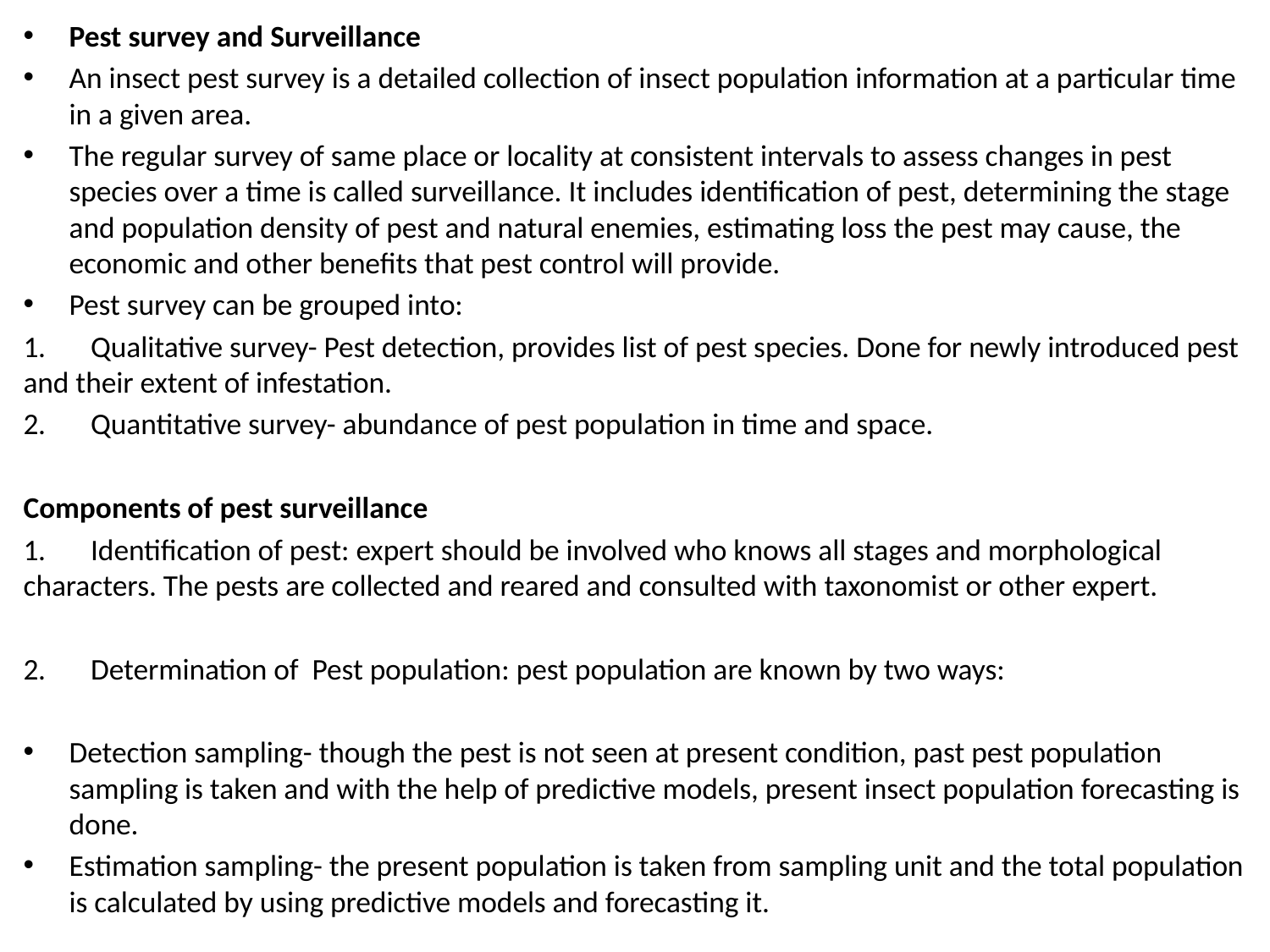

Pest survey and Surveillance
An insect pest survey is a detailed collection of insect population information at a particular time in a given area.
The regular survey of same place or locality at consistent intervals to assess changes in pest species over a time is called surveillance. It includes identification of pest, determining the stage and population density of pest and natural enemies, estimating loss the pest may cause, the economic and other benefits that pest control will provide.
Pest survey can be grouped into:
1.	Qualitative survey- Pest detection, provides list of pest species. Done for newly introduced pest and their extent of infestation.
2.	Quantitative survey- abundance of pest population in time and space.

Components of pest surveillance
1.	Identification of pest: expert should be involved who knows all stages and morphological characters. The pests are collected and reared and consulted with taxonomist or other expert.

2.	Determination of  Pest population: pest population are known by two ways:

Detection sampling- though the pest is not seen at present condition, past pest population sampling is taken and with the help of predictive models, present insect population forecasting is done.
Estimation sampling- the present population is taken from sampling unit and the total population is calculated by using predictive models and forecasting it.